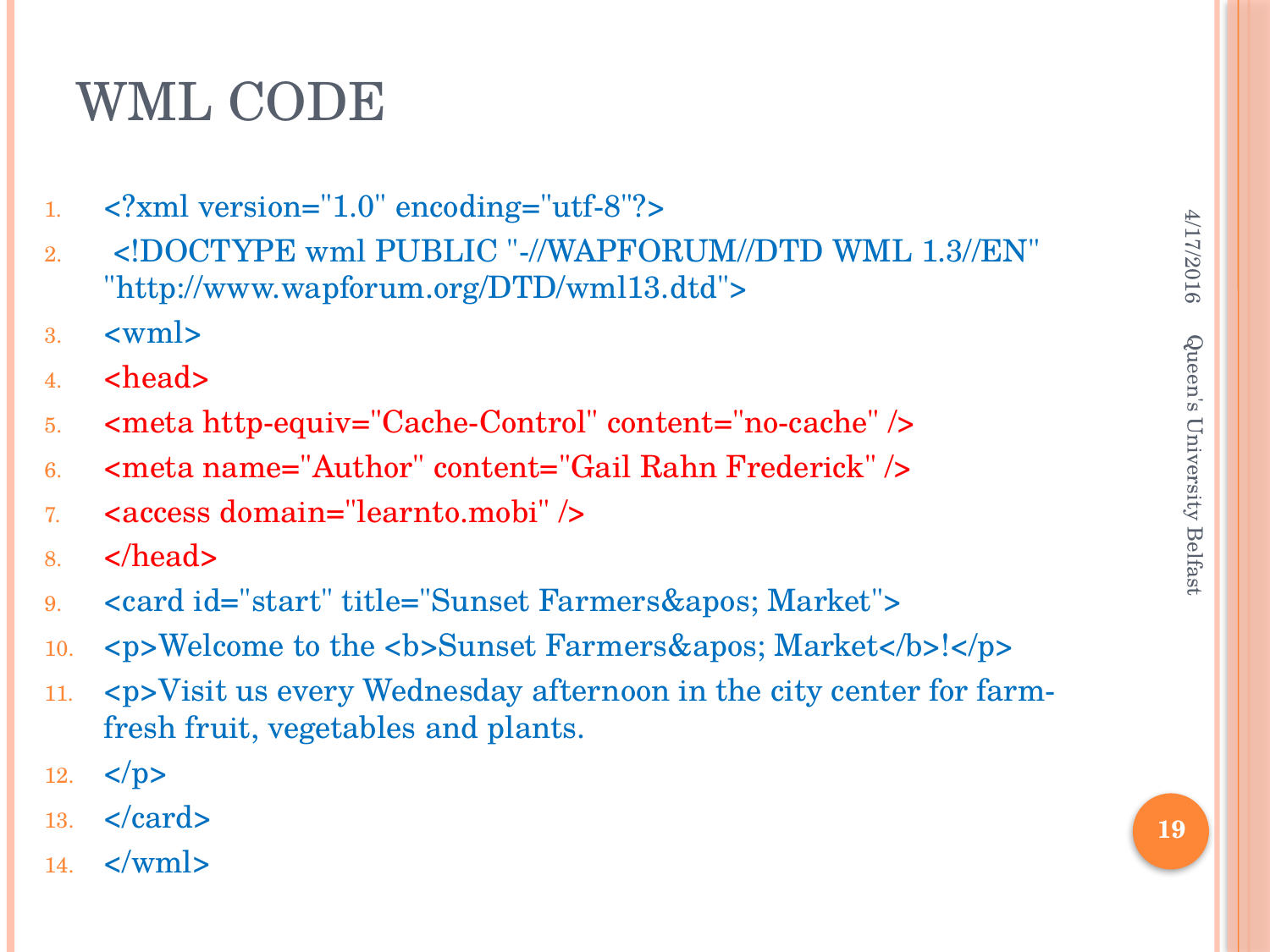

# Wml code
4/17/2016
<?xml version="1.0" encoding="utf-8"?>
 <!DOCTYPE wml PUBLIC "-//WAPFORUM//DTD WML 1.3//EN" "http://www.wapforum.org/DTD/wml13.dtd">
<wml>
<head>
<meta http-equiv="Cache-Control" content="no-cache" />
<meta name="Author" content="Gail Rahn Frederick" />
<access domain="learnto.mobi" />
</head>
<card id="start" title="Sunset Farmers&apos; Market">
<p>Welcome to the <b>Sunset Farmers&apos; Market</b>!</p>
<p>Visit us every Wednesday afternoon in the city center for farm-fresh fruit, vegetables and plants.
</p>
</card>
</wml>

Queen's University Belfast
19